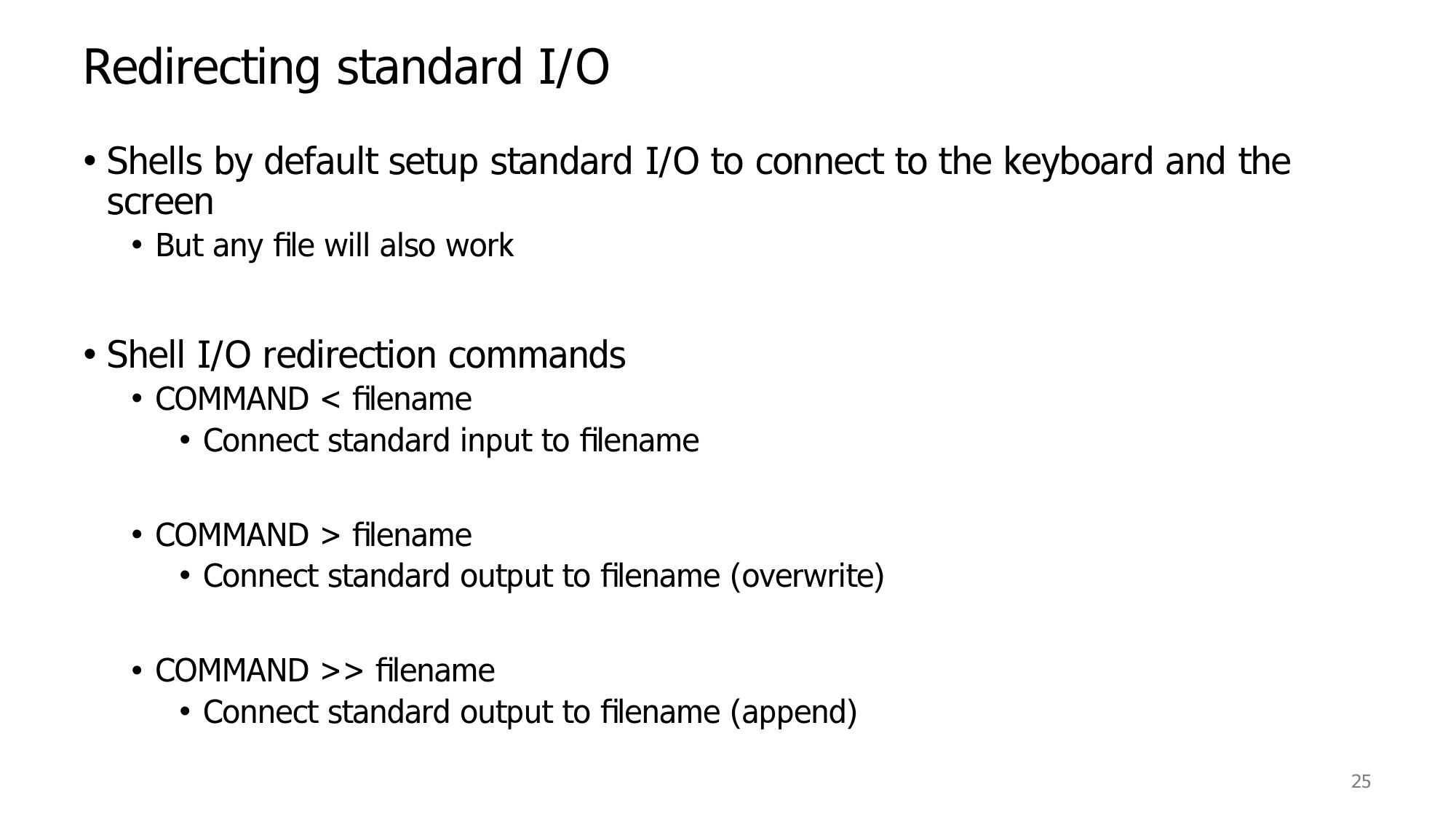

# Redirecting standard I/O
Shells by default setup standard I/O to connect to the keyboard and the screen
But any file will also work

Shell I/O redirection commands
COMMAND < filename
Connect standard input to filename

COMMAND > filename
Connect standard output to filename (overwrite)

COMMAND >> filename
Connect standard output to filename (append)
25